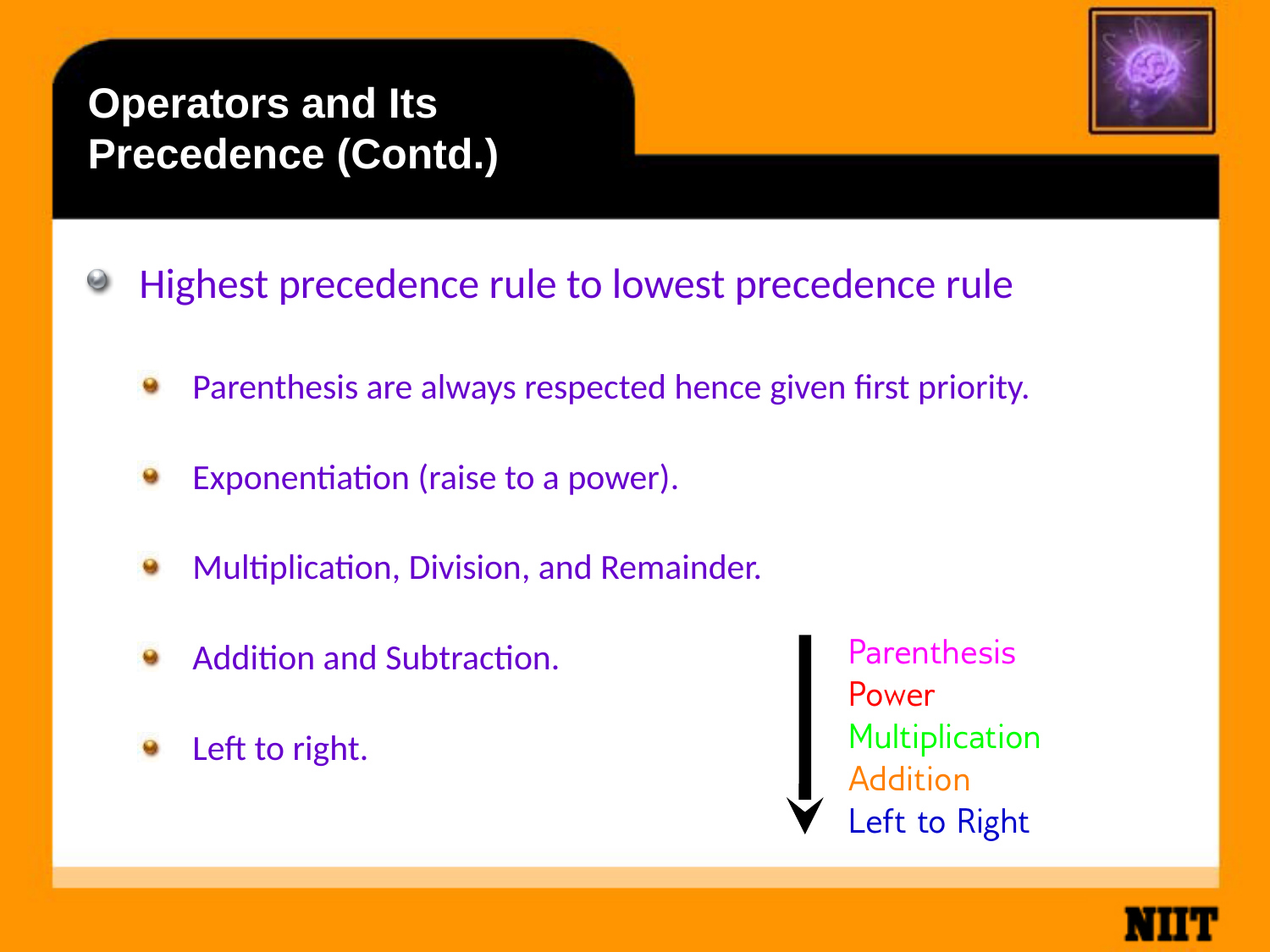

Operators and Its Precedence (Contd.)

Highest precedence rule to lowest precedence rule

Parenthesis are always respected hence given first priority.

Exponentiation (raise to a power).

Multiplication, Division, and Remainder.

Addition and Subtraction.

Left to right.

Parenthesis
Power
Multiplication
Addition
Left to Right